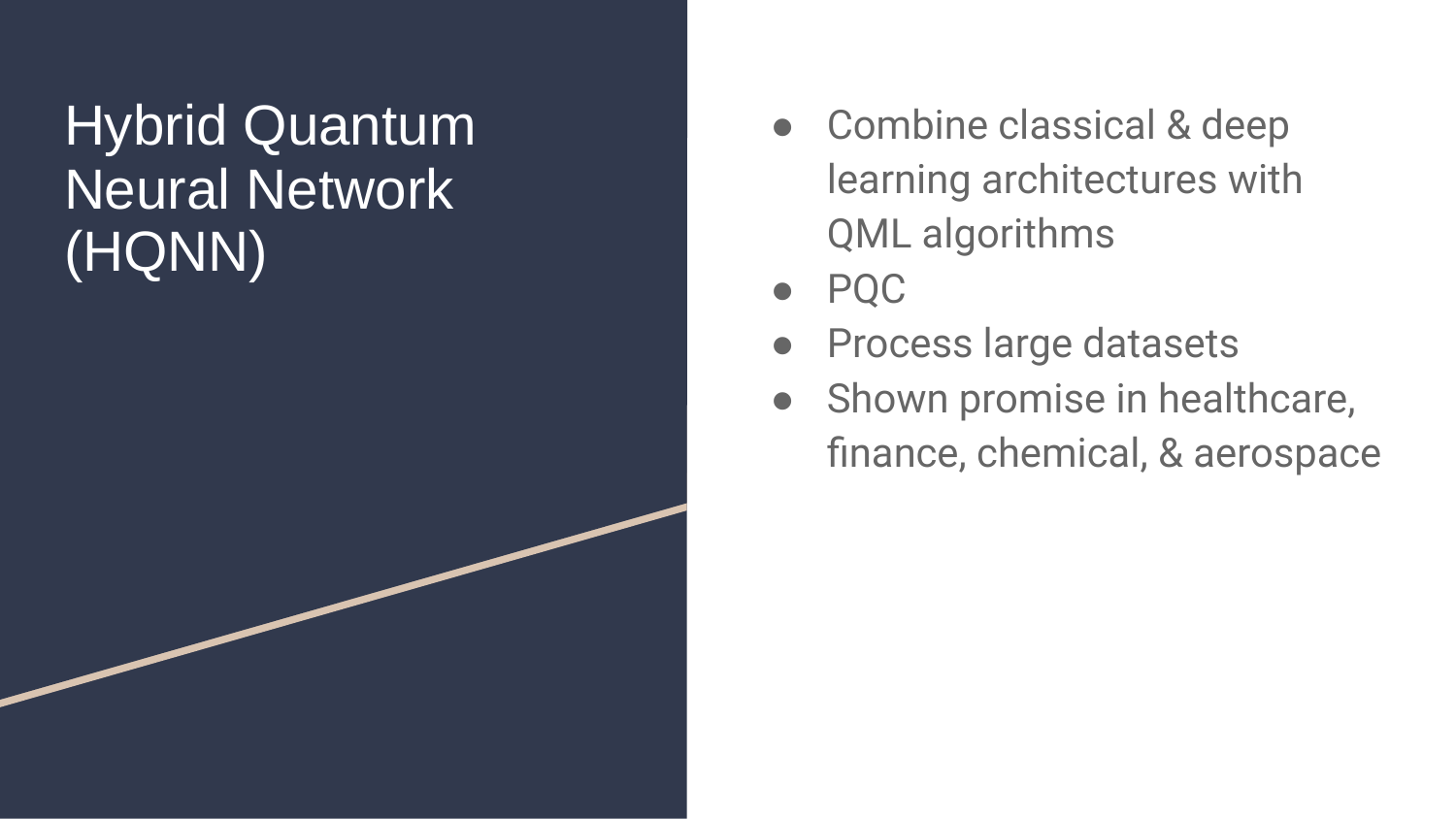

# Hybrid Quantum Neural Network (HQNN)
Combine classical & deep learning architectures with QML algorithms
PQC
Process large datasets
Shown promise in healthcare, finance, chemical, & aerospace